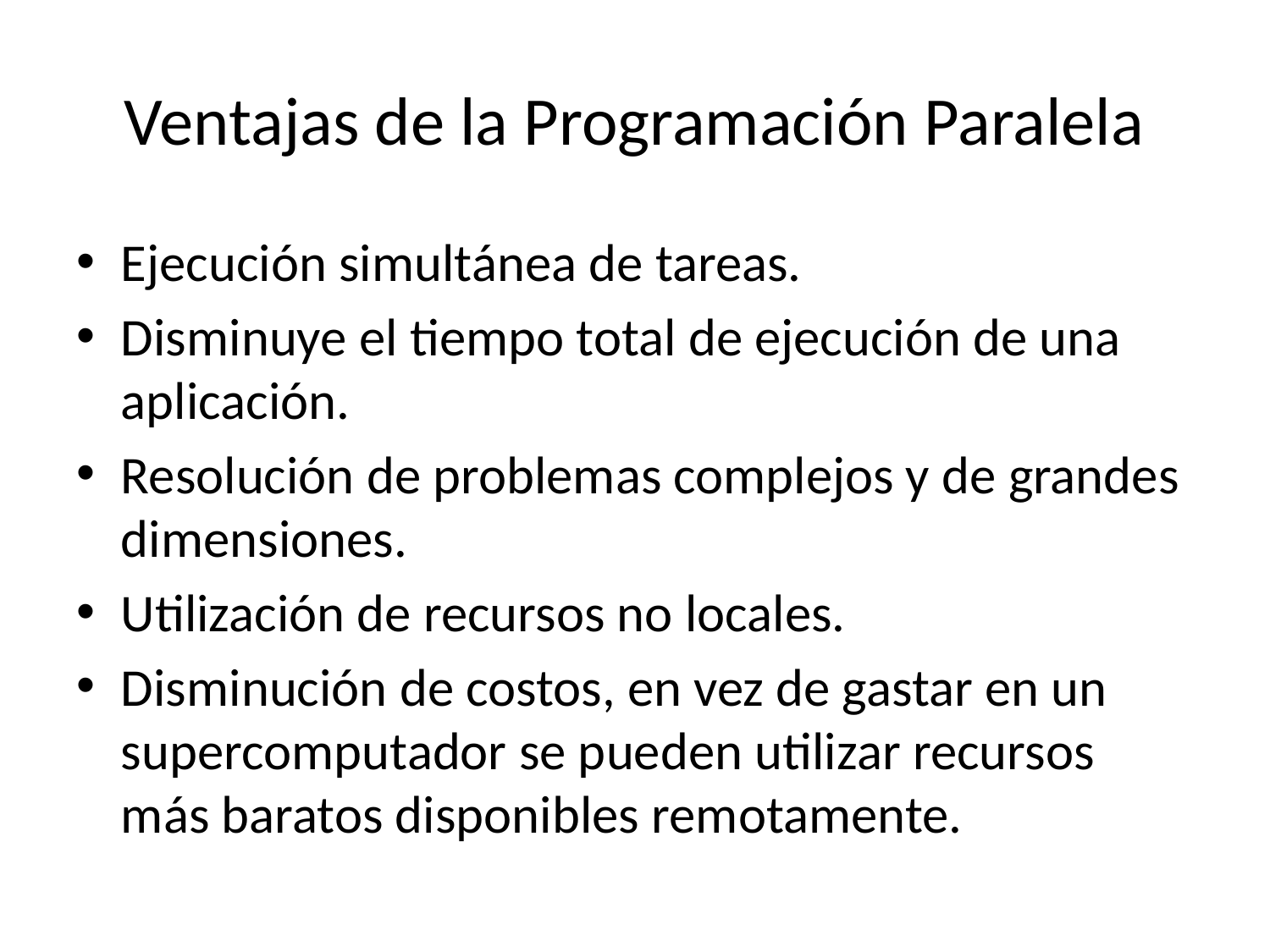

# Ventajas de la Programación Paralela
Ejecución simultánea de tareas.
Disminuye el tiempo total de ejecución de una aplicación.
Resolución de problemas complejos y de grandes dimensiones.
Utilización de recursos no locales.
Disminución de costos, en vez de gastar en un supercomputador se pueden utilizar recursos más baratos disponibles remotamente.